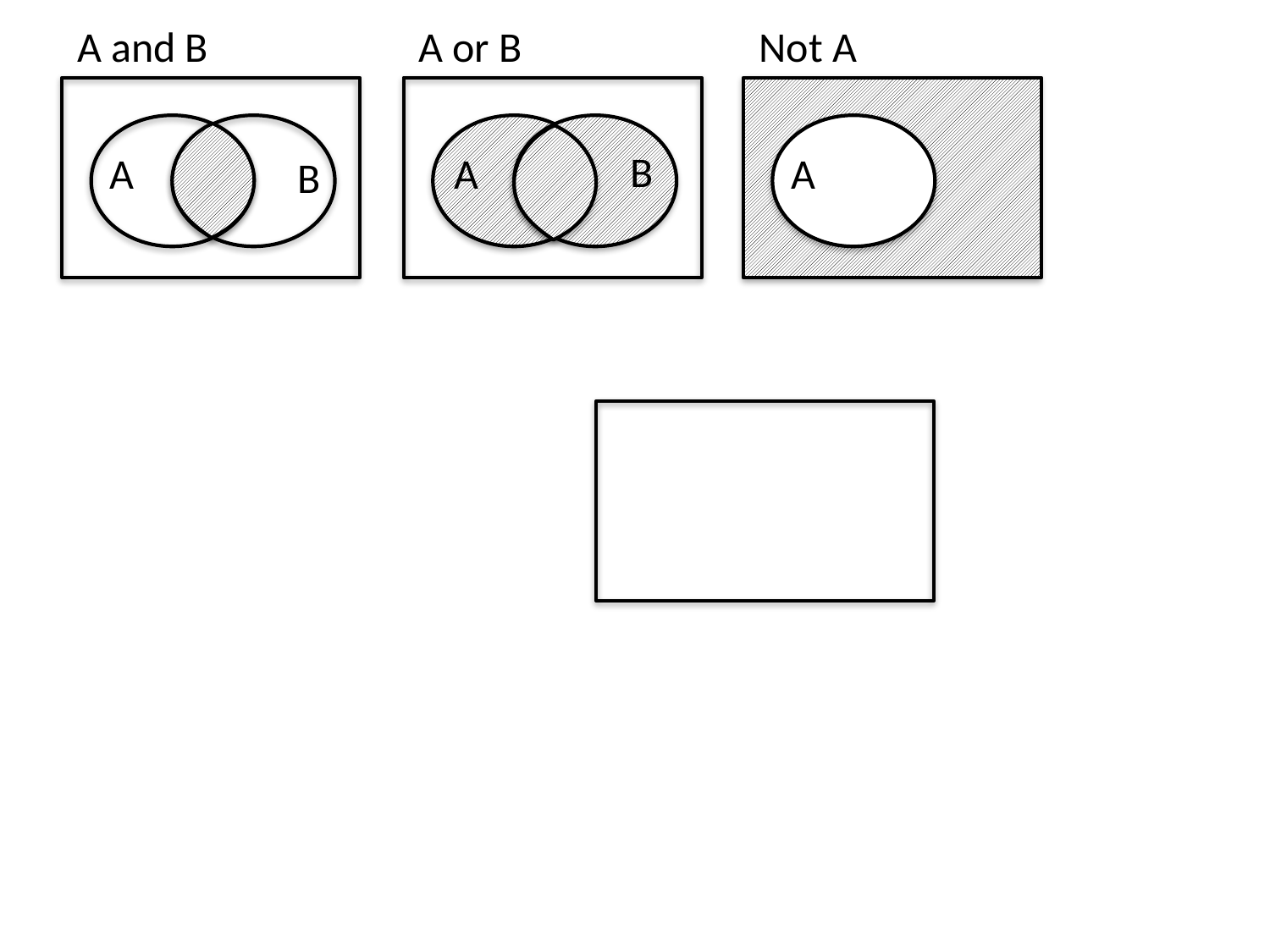

A and B
A or B
Not A

B
A
A
A
B